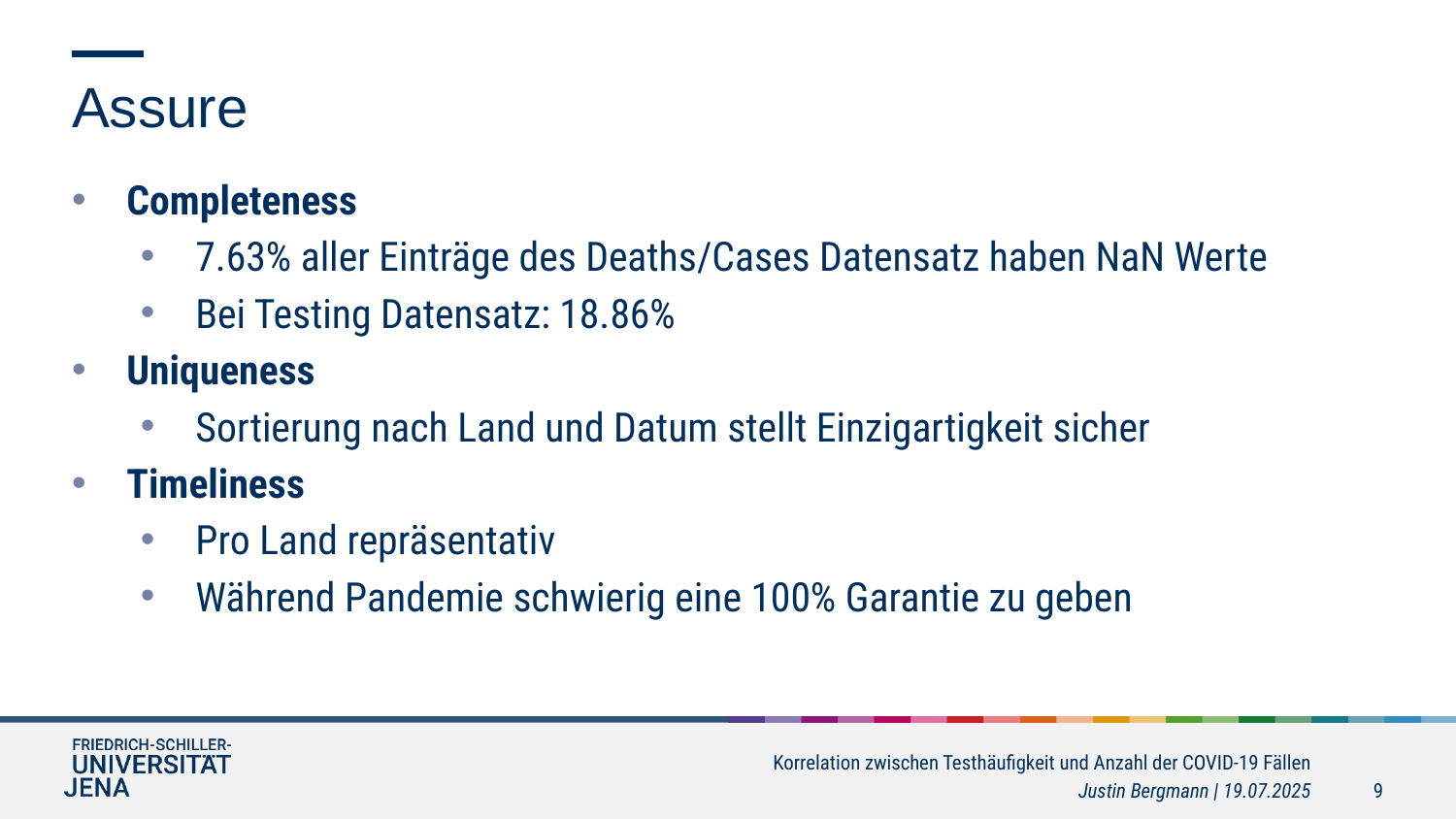

Assure
Completeness
7.63% aller Einträge des Deaths/Cases Datensatz haben NaN Werte
Bei Testing Datensatz: 18.86%
Uniqueness
Sortierung nach Land und Datum stellt Einzigartigkeit sicher
Timeliness
Pro Land repräsentativ
Während Pandemie schwierig eine 100% Garantie zu geben
Korrelation zwischen Testhäufigkeit und Anzahl der COVID-19 Fällen
Justin Bergmann | 19.07.2025